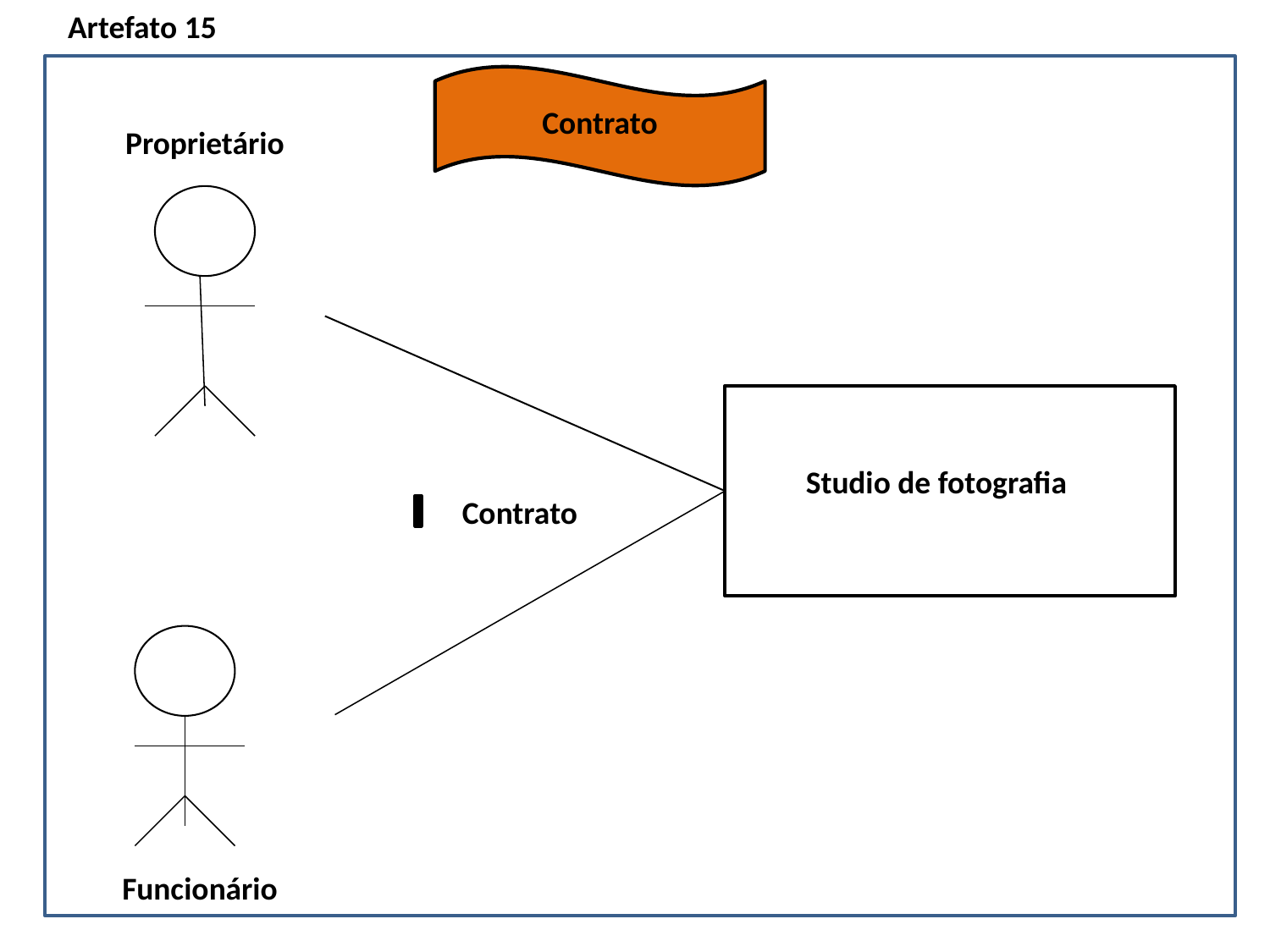

Artefato 15

Contrato
Proprietário

Studio de fotografia
Contrato

Funcionário